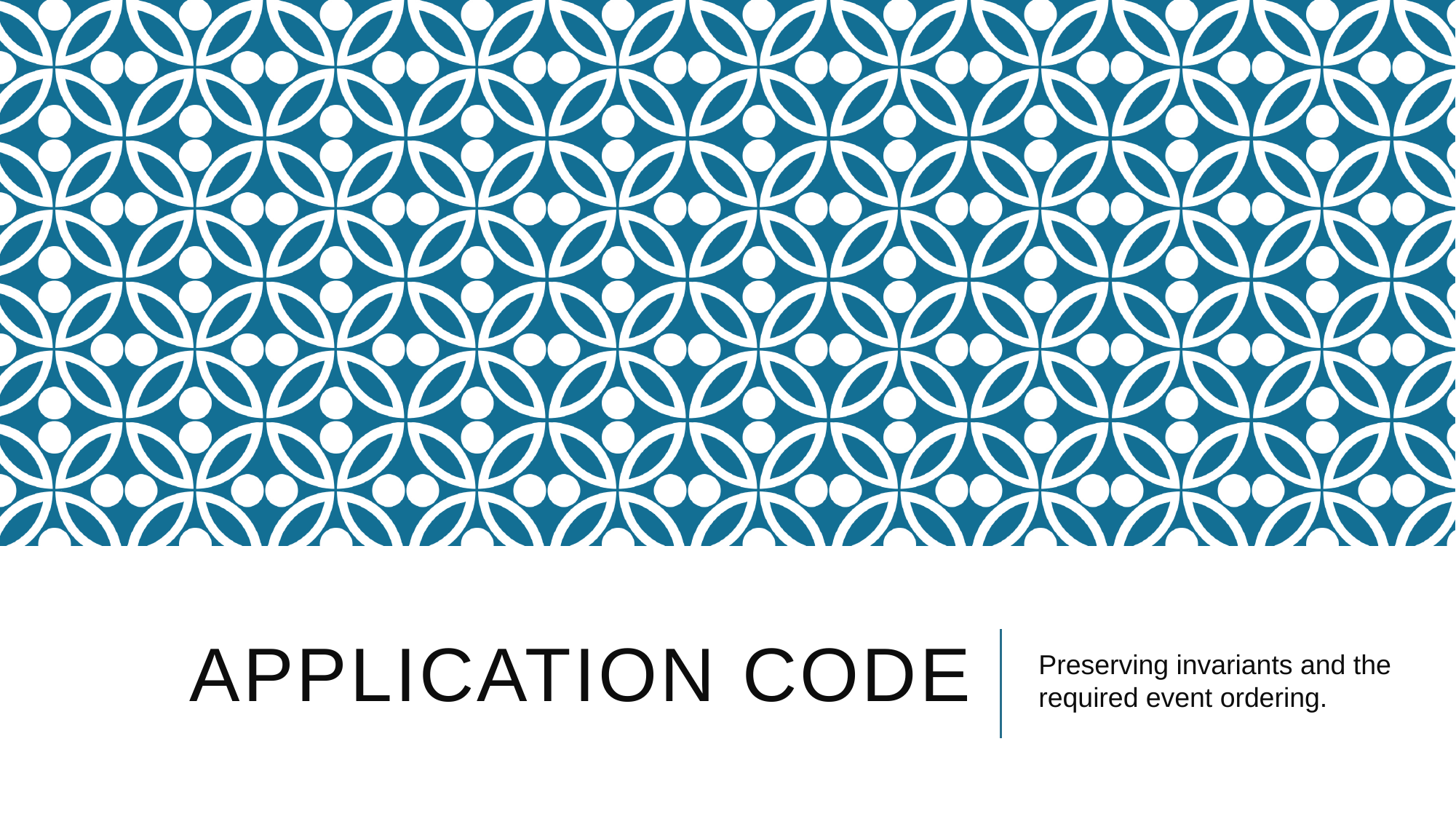

# Application code
Preserving invariants and the required event ordering.